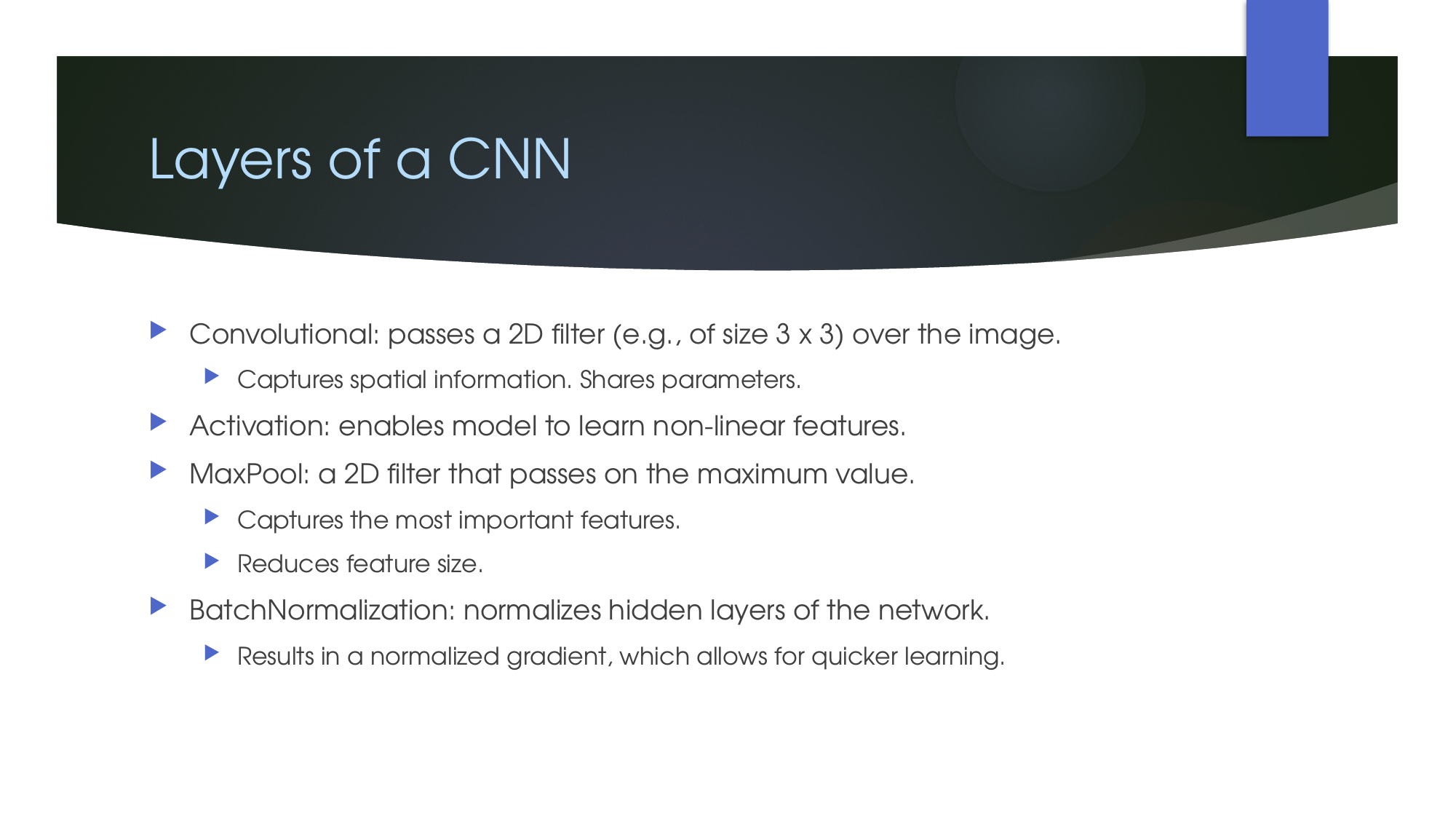

# Layers of a CNN
Convolutional: passes a 2D filter (e.g., of size 3 x 3) over the image.
Captures spatial information. Shares parameters.
Activation: enables model to learn non-linear features.
MaxPool: a 2D filter that passes on the maximum value.
Captures the most important features.
Reduces feature size.
BatchNormalization: normalizes hidden layers of the network.
Results in a normalized gradient, which allows for quicker learning.